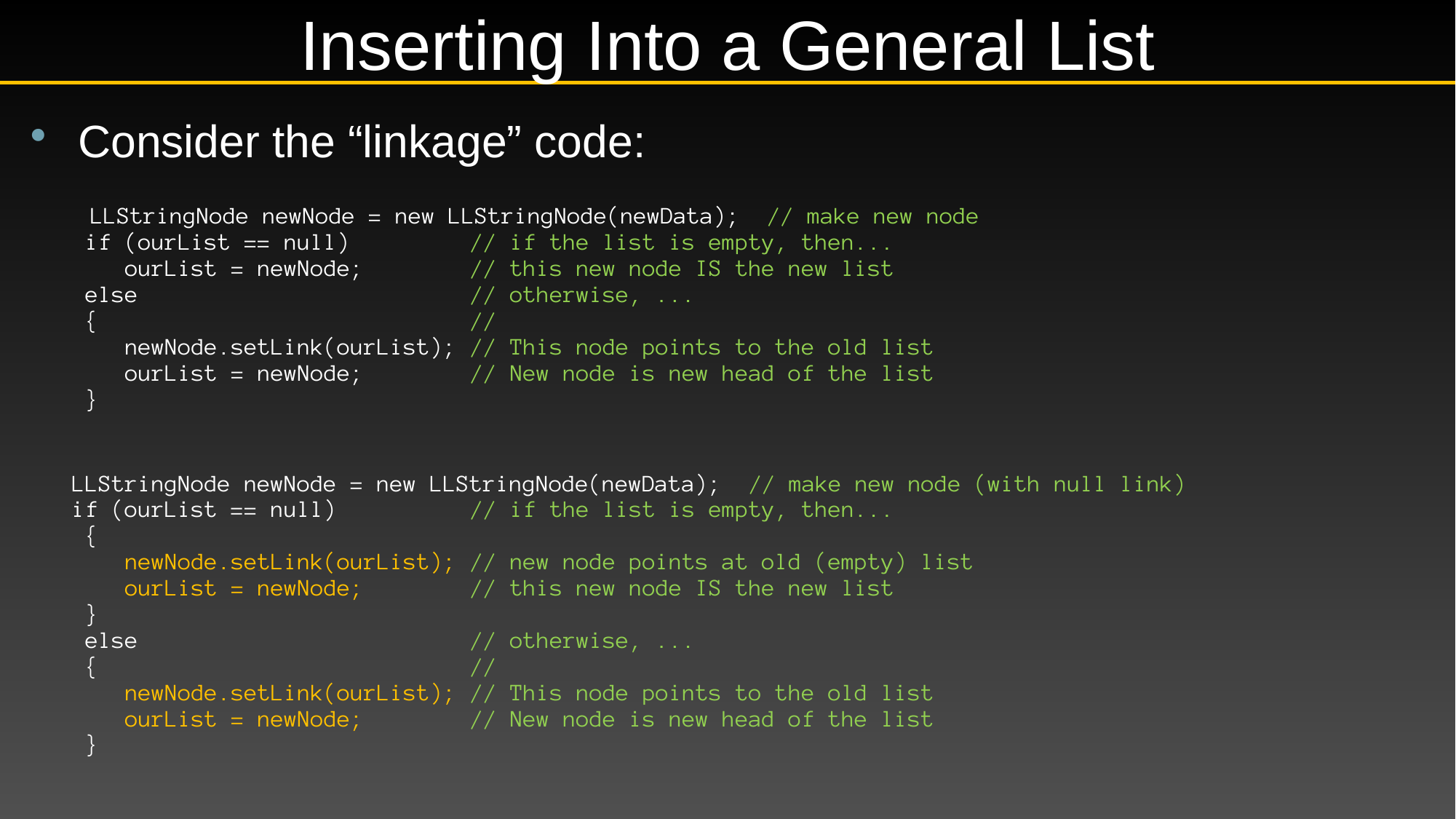

# Inserting Into a General List
Consider the “linkage” code:

    LLStringNode newNode = new LLStringNode(newData);  // make new node
    if (ourList == null)         // if the list is empty, then...
       ourList = newNode;        // this new node IS the new list
    else                         // otherwise, ...
    {                            //
       newNode.setLink(ourList); // This node points to the old list
       ourList = newNode;        // New node is new head of the list
    }

   LLStringNode newNode = new LLStringNode(newData);  // make new node (with null link)
   if (ourList == null)          // if the list is empty, then...
    {
       newNode.setLink(ourList); // new node points at old (empty) list
       ourList = newNode;        // this new node IS the new list
    }
    else                         // otherwise, ...
    {                            //
       newNode.setLink(ourList); // This node points to the old list
       ourList = newNode;        // New node is new head of the list
    }